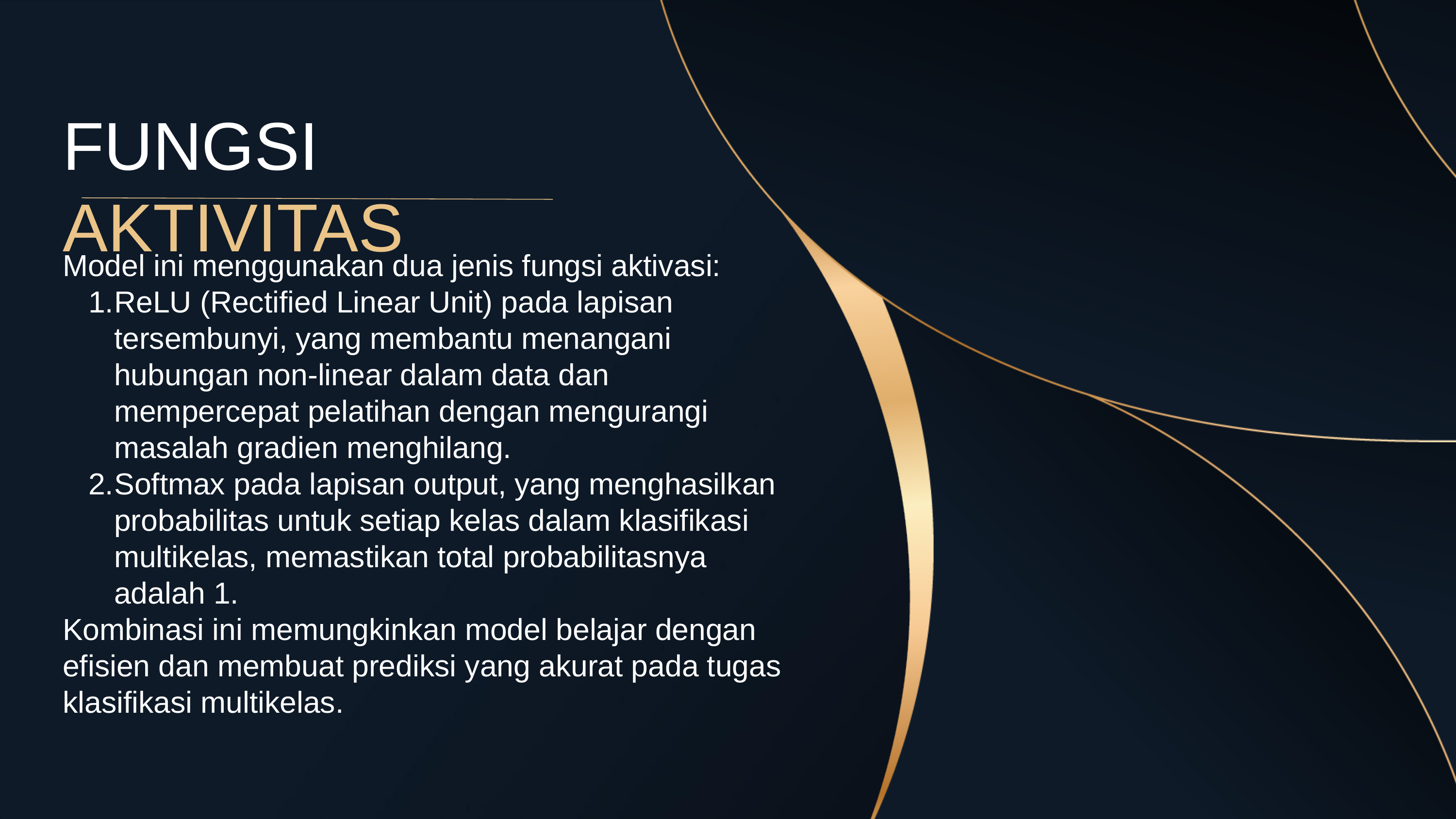

FUNGSI AKTIVITAS

Model ini menggunakan dua jenis fungsi aktivasi:
ReLU (Rectified Linear Unit) pada lapisan tersembunyi, yang membantu menangani hubungan non-linear dalam data dan mempercepat pelatihan dengan mengurangi masalah gradien menghilang.
Softmax pada lapisan output, yang menghasilkan probabilitas untuk setiap kelas dalam klasifikasi multikelas, memastikan total probabilitasnya adalah 1.
Kombinasi ini memungkinkan model belajar dengan efisien dan membuat prediksi yang akurat pada tugas klasifikasi multikelas.